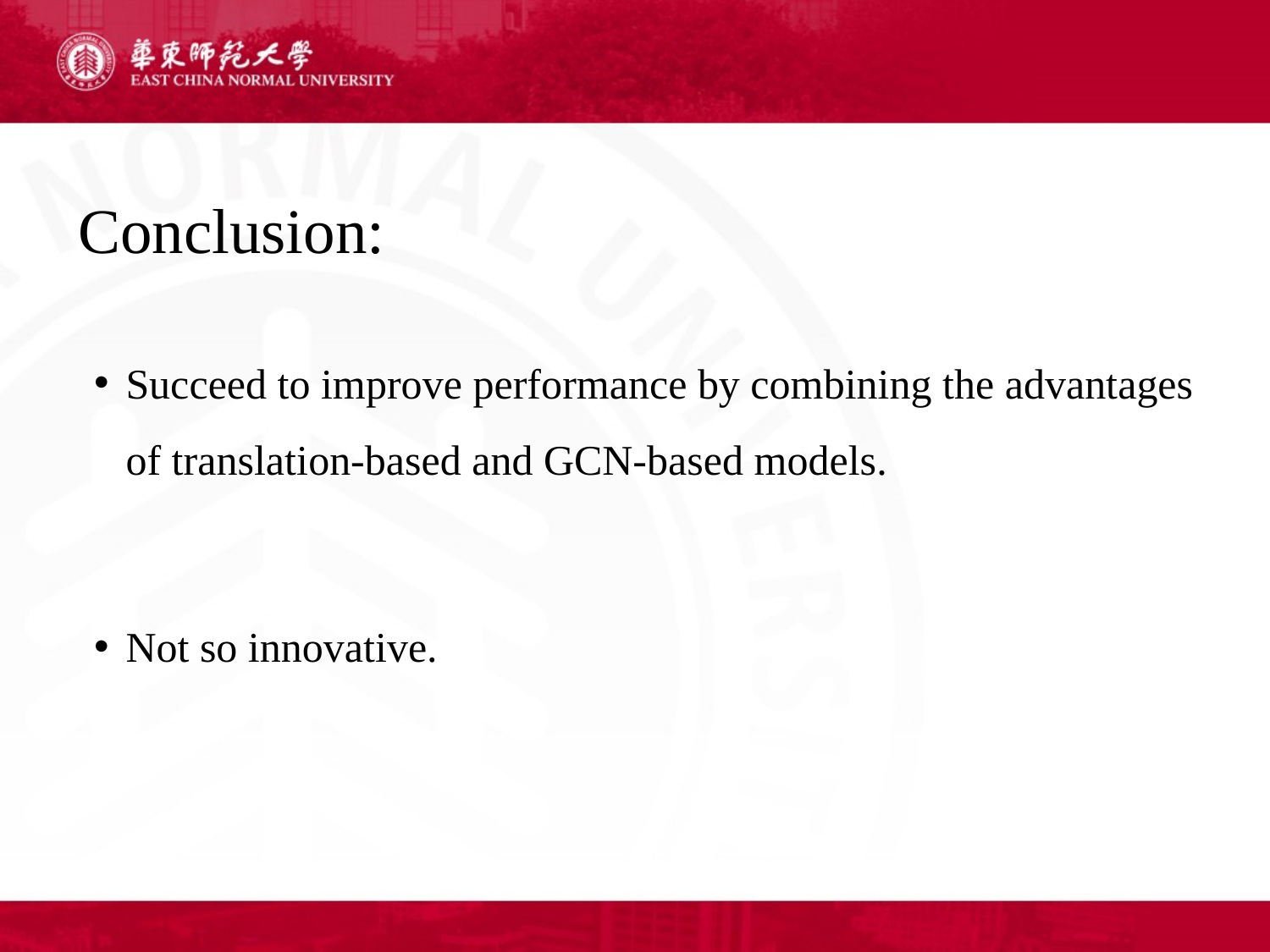

# Conclusion:
Succeed to improve performance by combining the advantages of translation-based and GCN-based models.

Not so innovative.